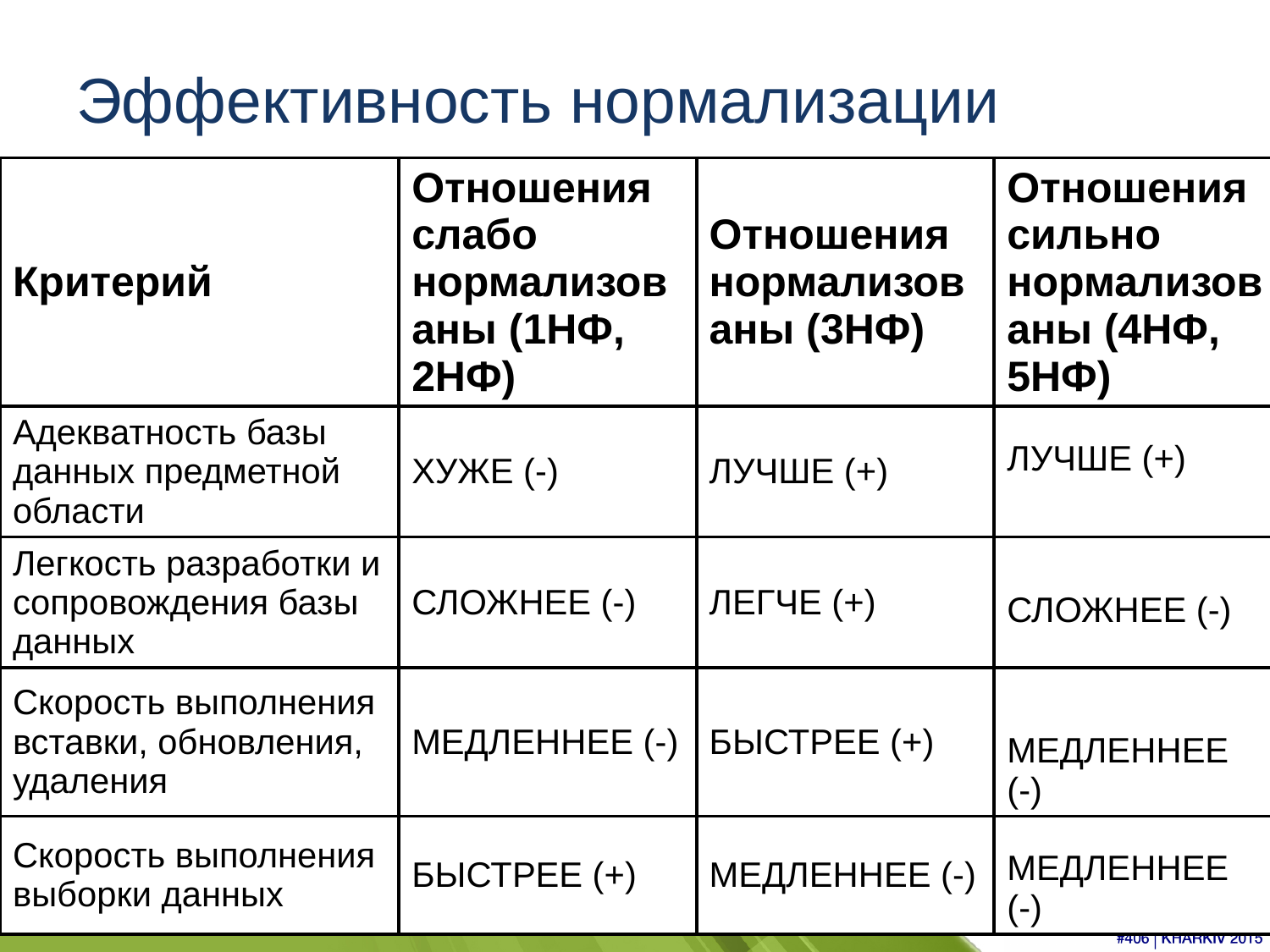

# Эффективность нормализации
| Критерий | Отношения слабо нормализованы (1НФ, 2НФ) | Отношения нормализованы (3НФ) | Отношения сильно нормализованы (4НФ, 5НФ) |
| --- | --- | --- | --- |
| Адекватность базы данных предметной области | ХУЖЕ (-) | ЛУЧШЕ (+) | ЛУЧШЕ (+) |
| Легкость разработки и сопровождения базы данных | СЛОЖНЕЕ (-) | ЛЕГЧЕ (+) | СЛОЖНЕЕ (-) |
| Скорость выполнения вставки, обновления, удаления | МЕДЛЕННЕЕ (-) | БЫСТРЕЕ (+) | МЕДЛЕННЕЕ (-) |
| Скорость выполнения выборки данных | БЫСТРЕЕ (+) | МЕДЛЕННЕЕ (-) | МЕДЛЕННЕЕ (-) |